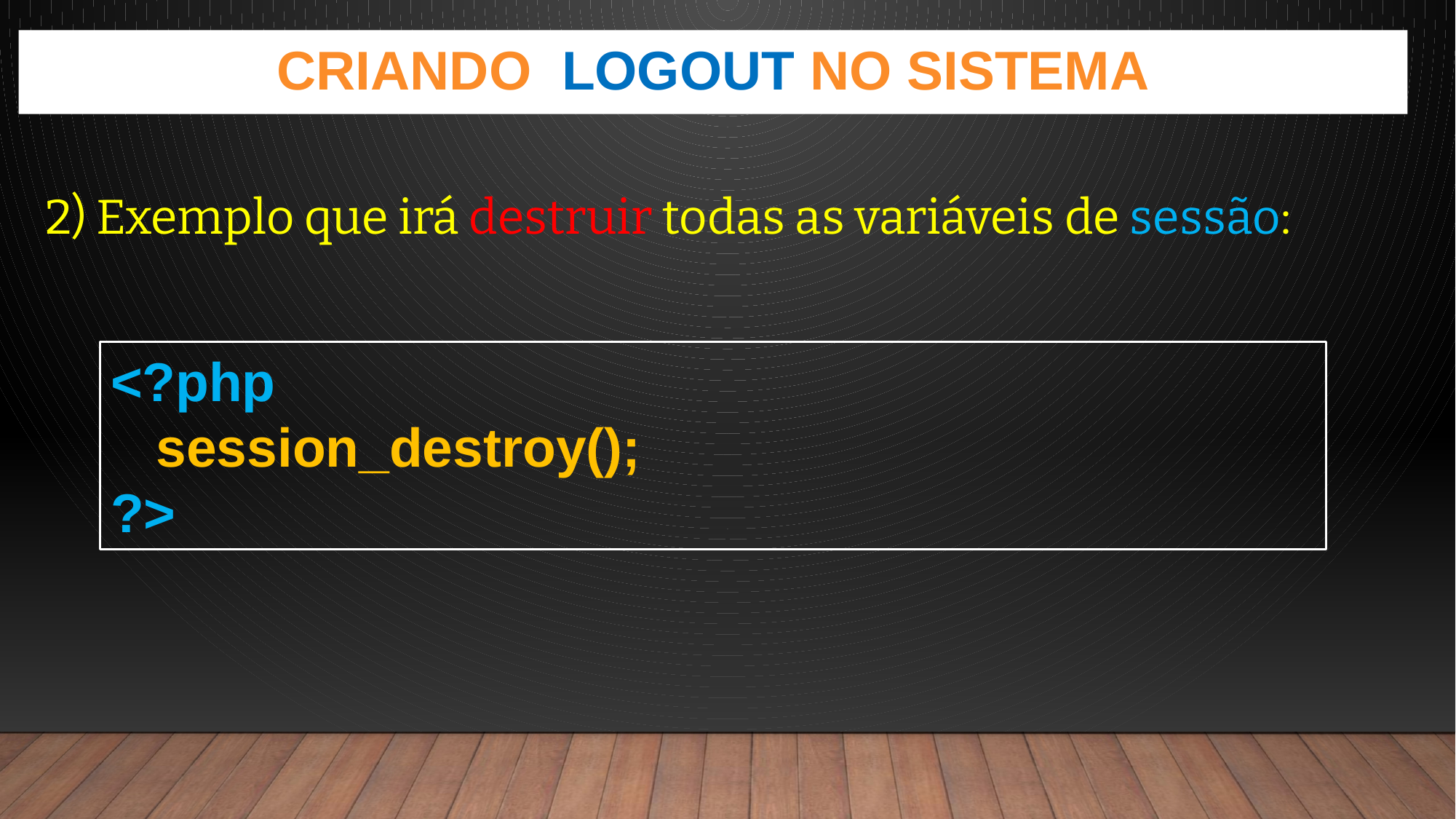

Criando  logout no sistema
2) Exemplo que irá destruir todas as variáveis ​​de sessão:
<?php
   session_destroy();
?>